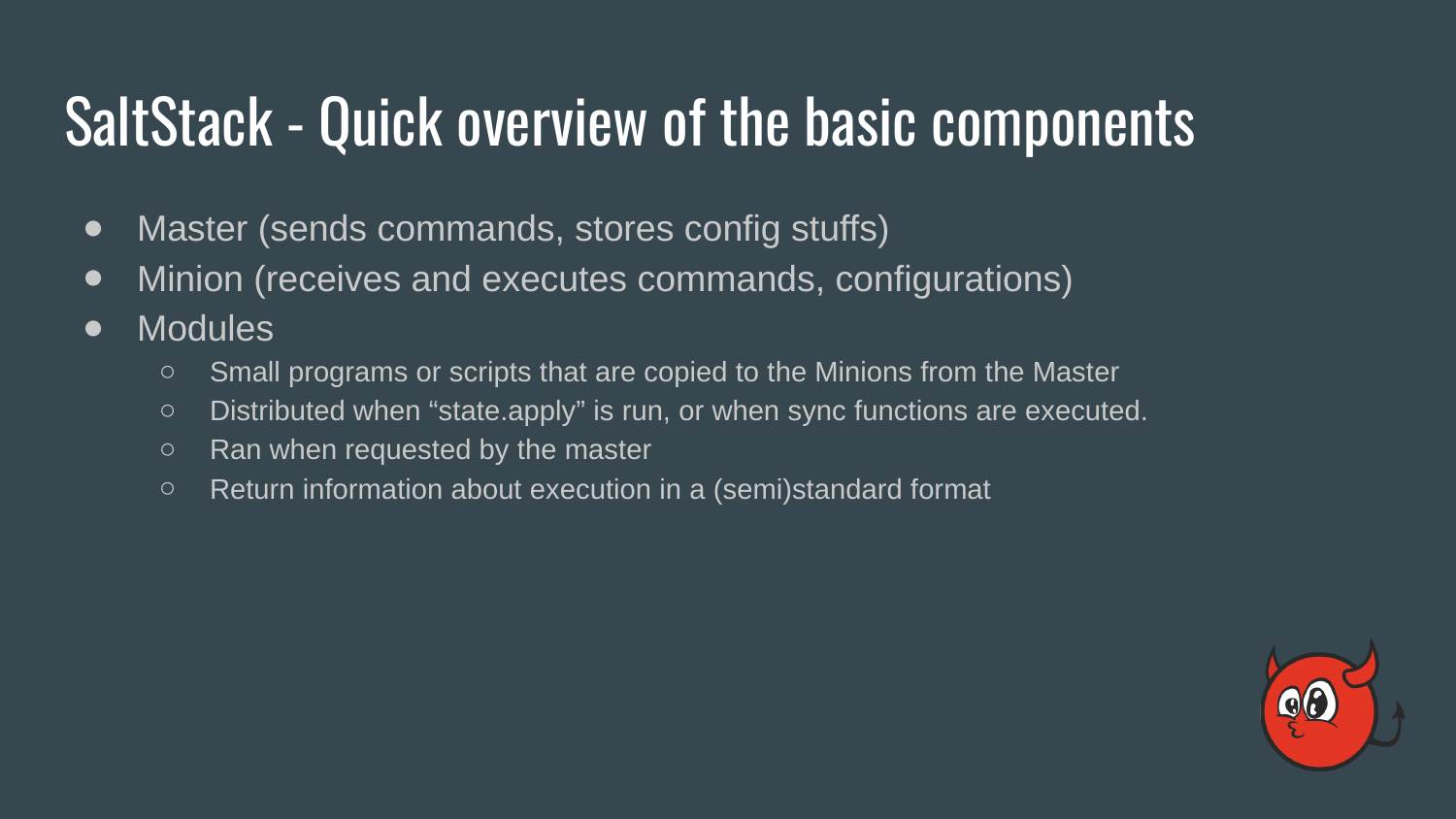

# SaltStack - Quick overview of the basic components
Master (sends commands, stores config stuffs)
Minion (receives and executes commands, configurations)
Modules
Small programs or scripts that are copied to the Minions from the Master
Distributed when “state.apply” is run, or when sync functions are executed.
Ran when requested by the master
Return information about execution in a (semi)standard format